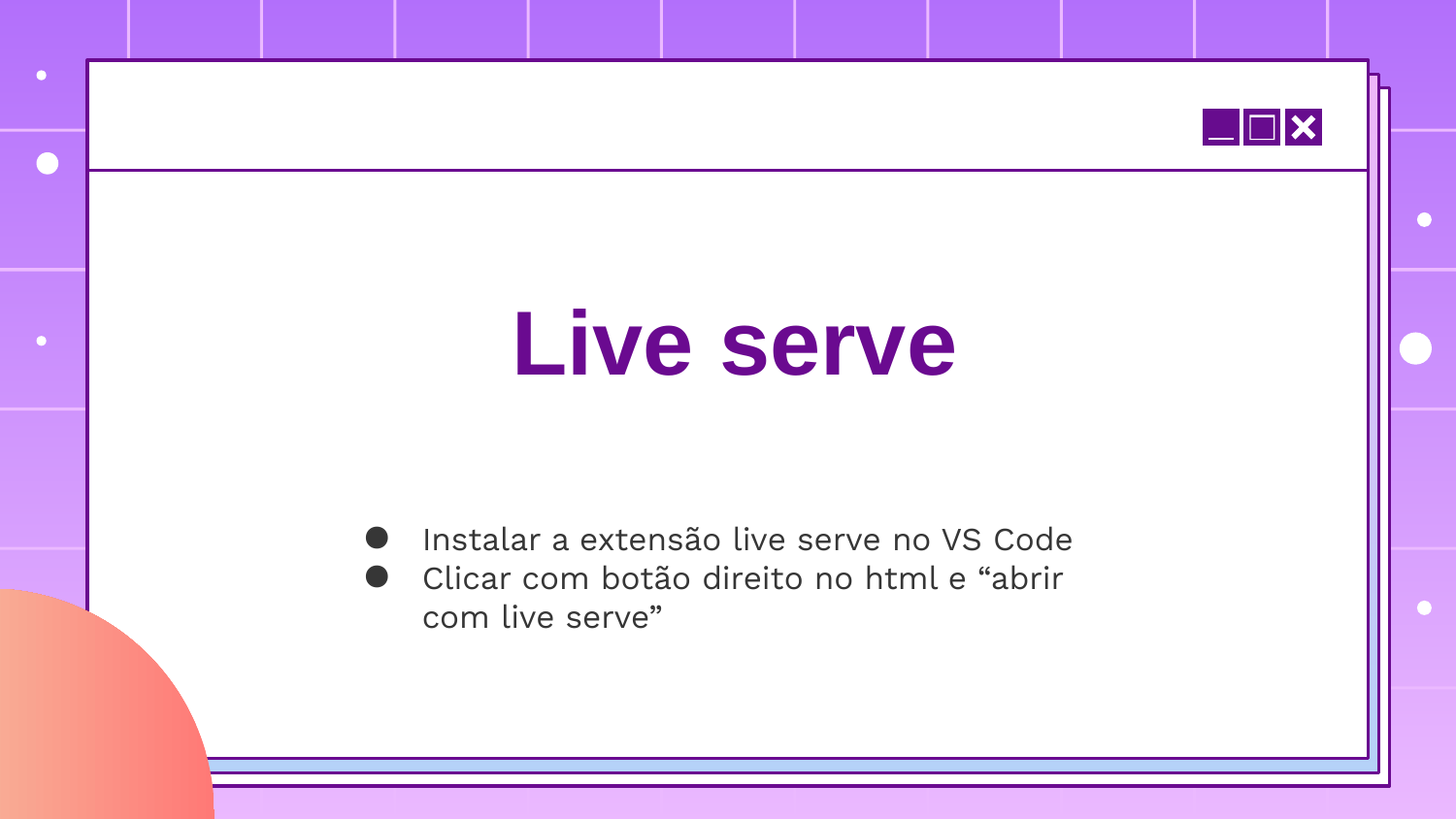

# Live serve

Instalar a extensão live serve no VS Code
Clicar com botão direito no html e “abrir com live serve”